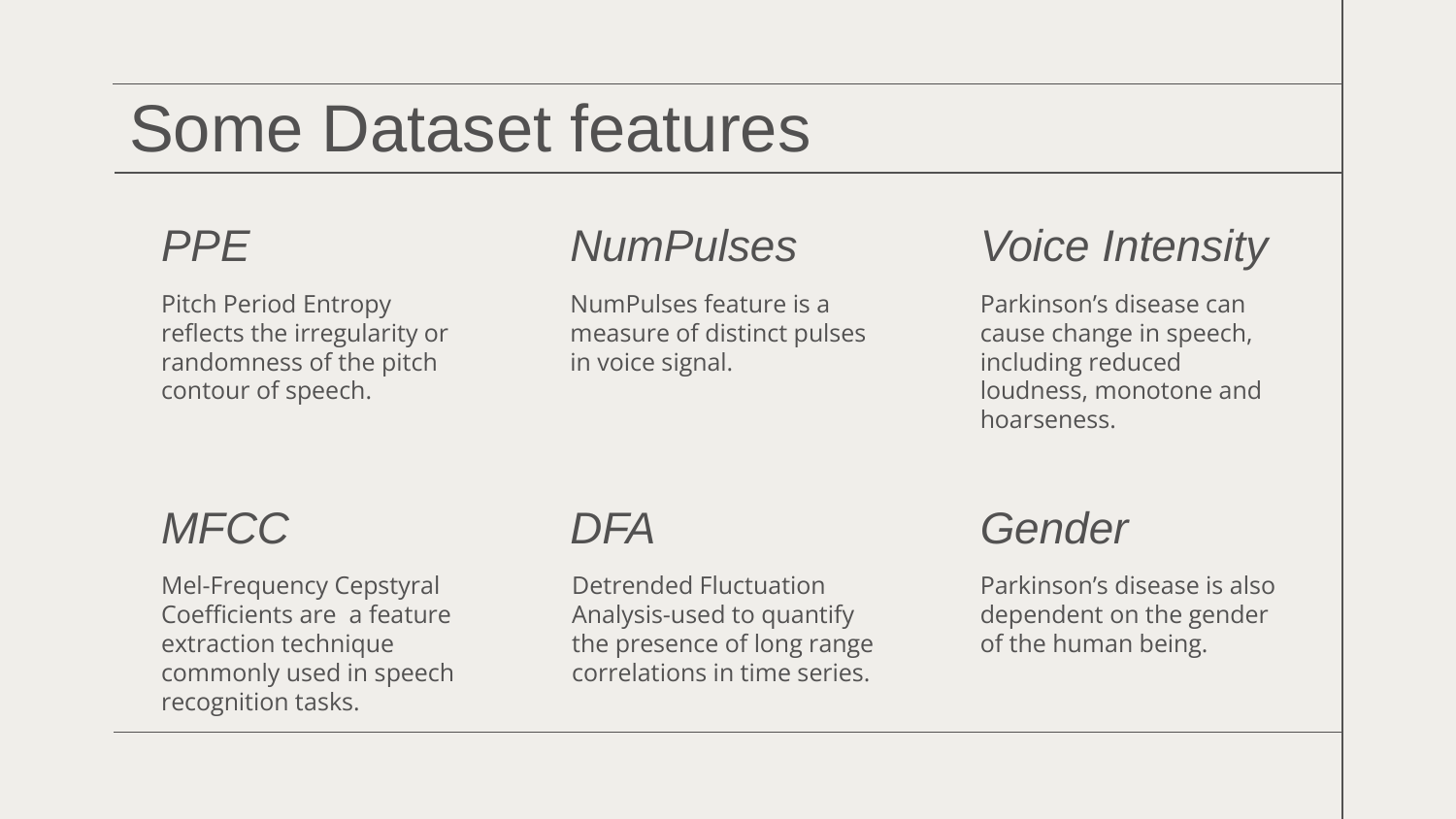

# Some Dataset features
PPE
NumPulses
Voice Intensity
Pitch Period Entropy reflects the irregularity or randomness of the pitch contour of speech.
Parkinson’s disease can cause change in speech, including reduced loudness, monotone and hoarseness.
NumPulses feature is a measure of distinct pulses in voice signal.
MFCC
DFA
Gender
Mel-Frequency Cepstyral Coefficients are  a feature extraction technique commonly used in speech recognition tasks.
Detrended Fluctuation Analysis-used to quantify the presence of long range correlations in time series.
Parkinson’s disease is also dependent on the gender of the human being.